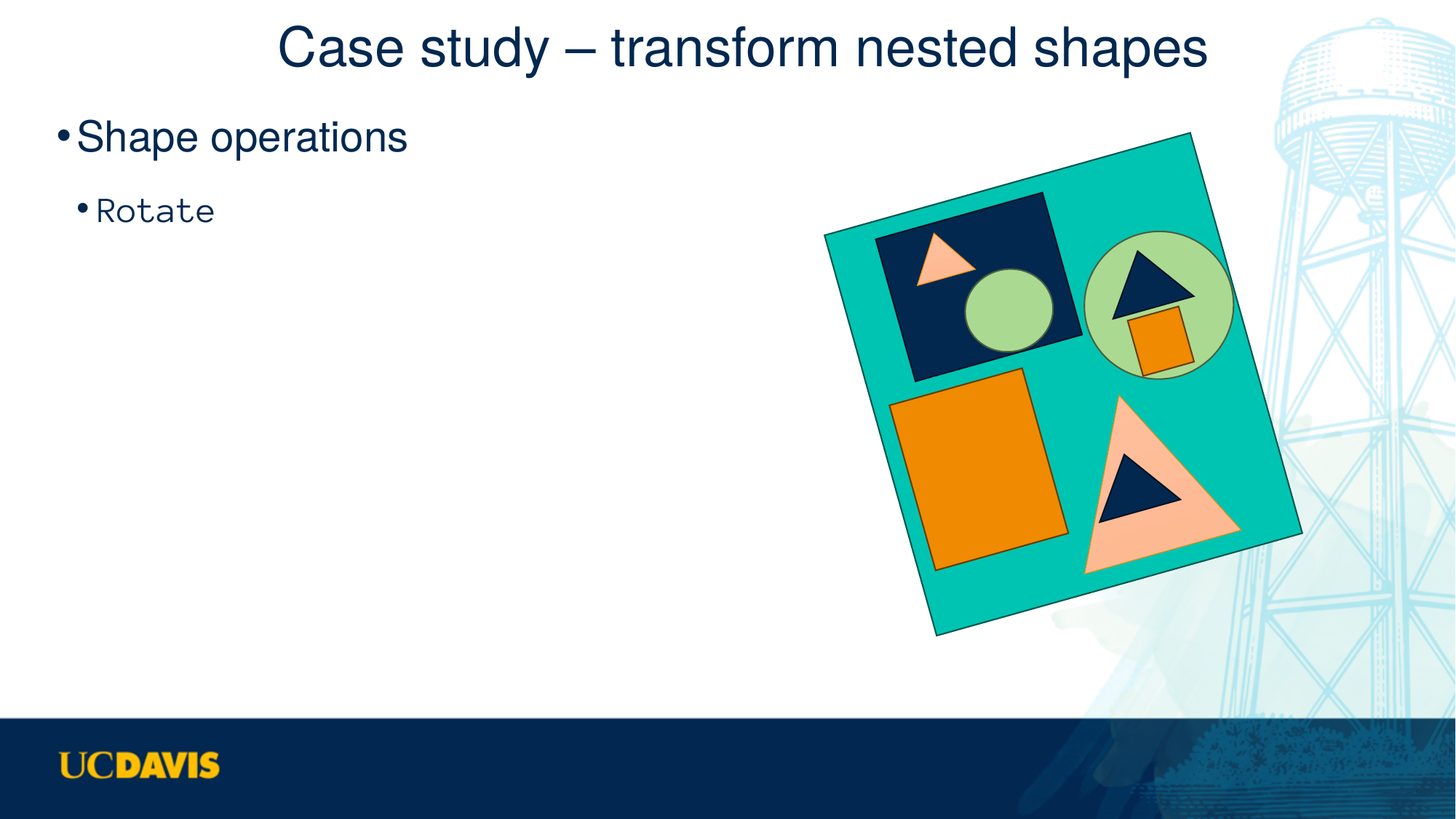

# Case study – transform nested shapes
Shape operations
Rotate